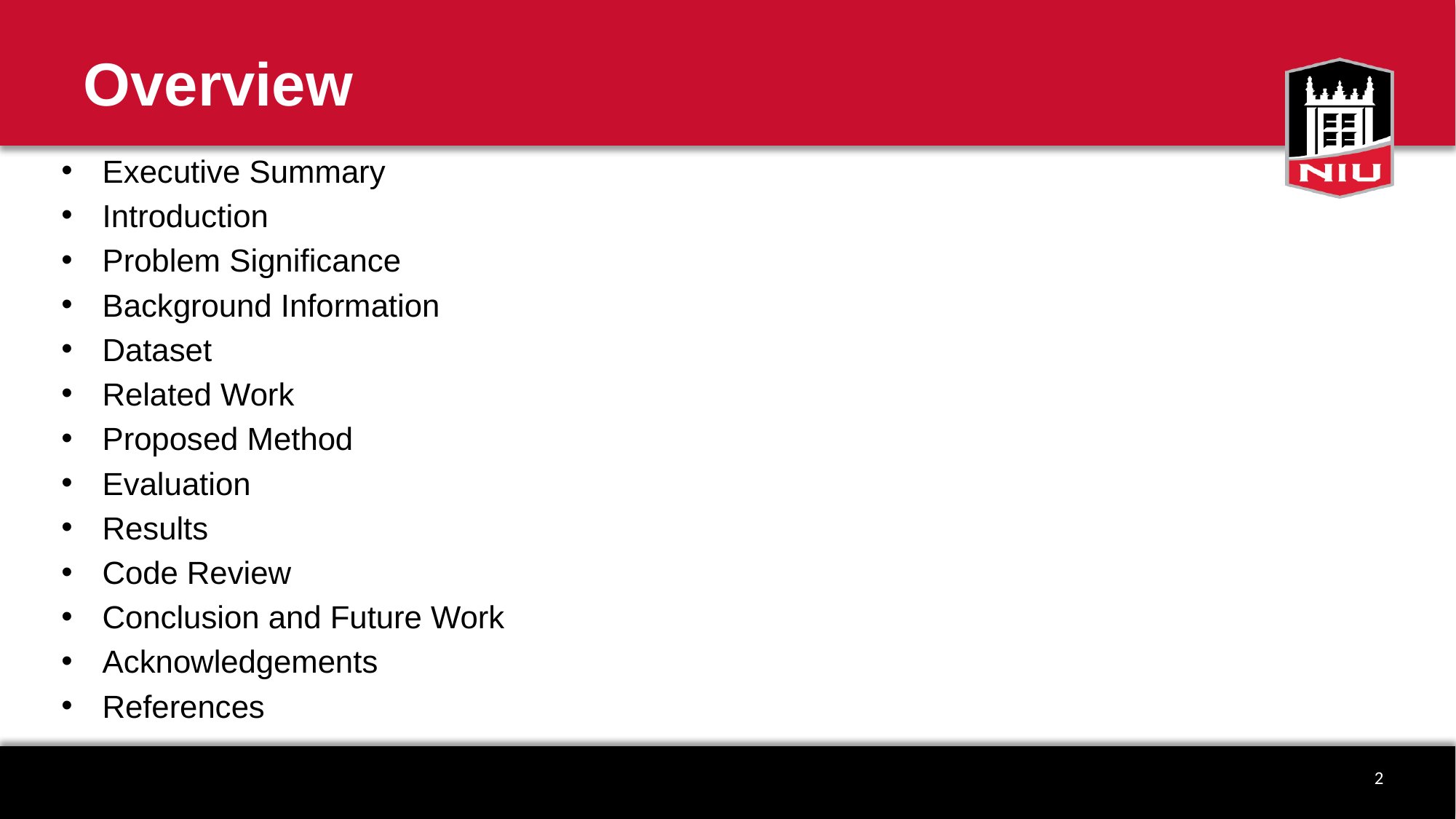

# Overview
Executive Summary
Introduction
Problem Significance
Background Information
Dataset
Related Work
Proposed Method
Evaluation
Results
Code Review
Conclusion and Future Work
Acknowledgements
References

2